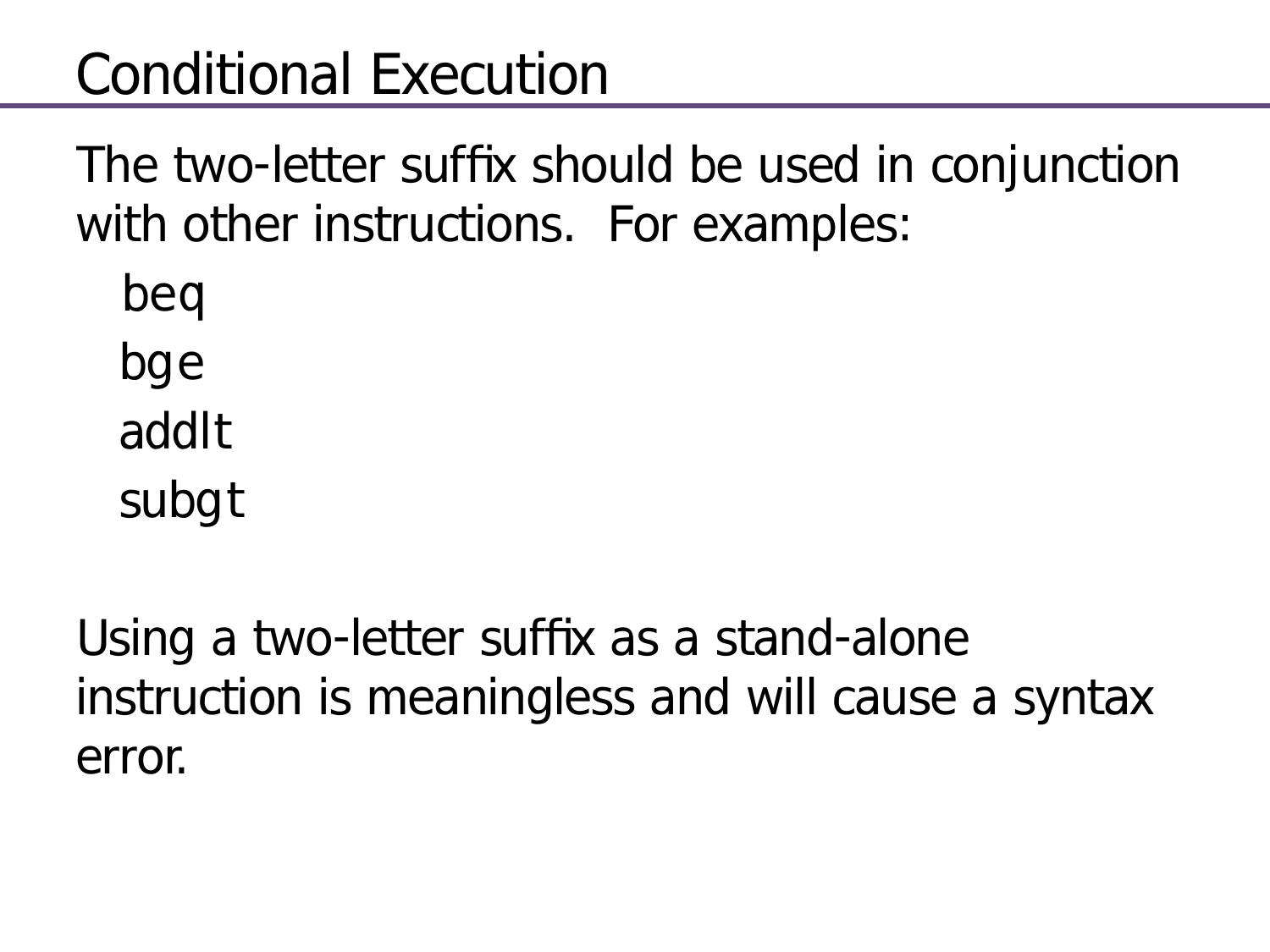

# Conditional Execution
The two-letter suffix should be used in conjunction with other instructions.  For examples:
   beq
   bge
   addlt
   subgt

Using a two-letter suffix as a stand-alone instruction is meaningless and will cause a syntax error.